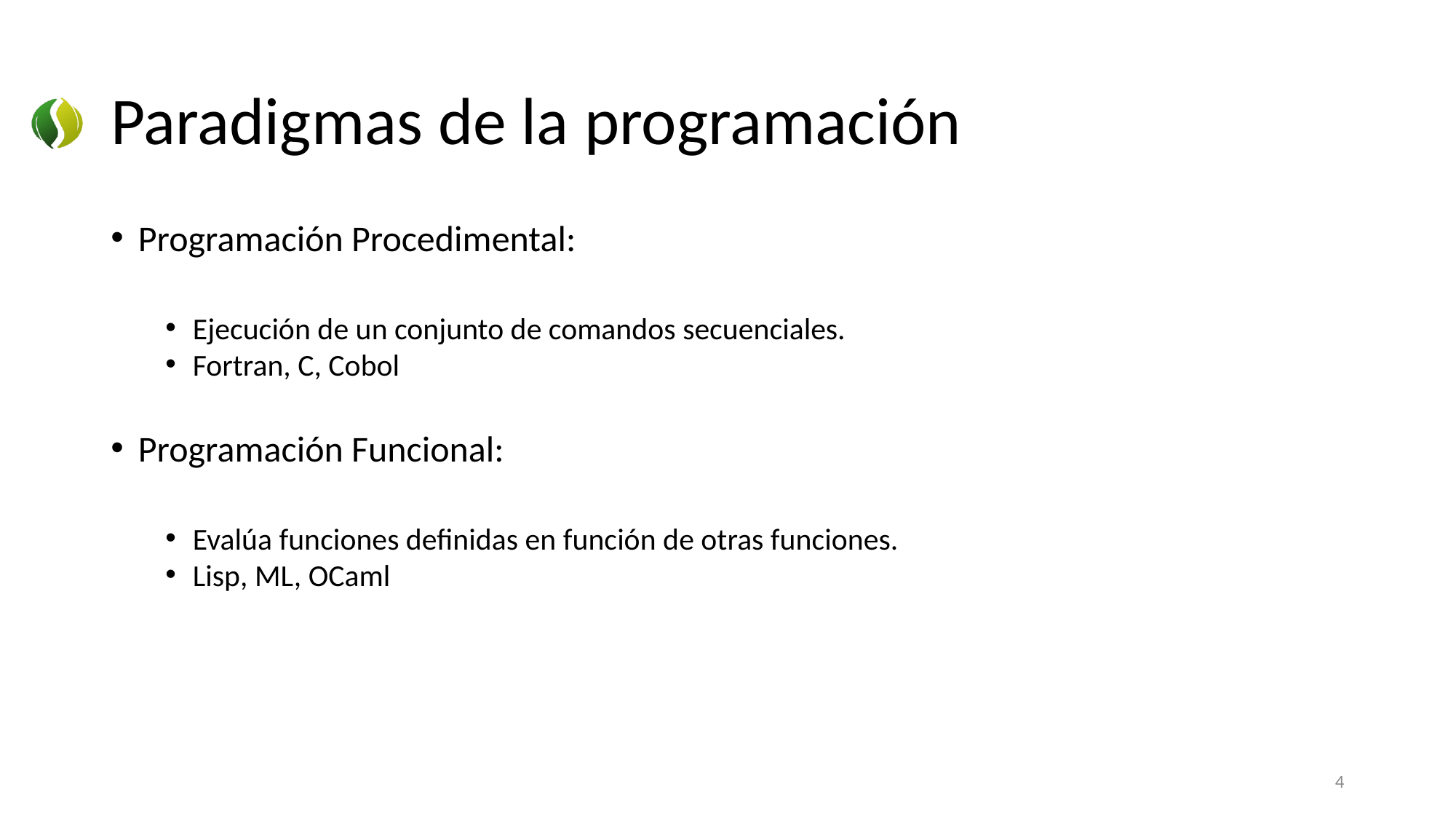

# Paradigmas de la programación
Programación Procedimental:

Ejecución de un conjunto de comandos secuenciales.
Fortran, C, Cobol

Programación Funcional:

Evalúa funciones definidas en función de otras funciones.
Lisp, ML, OCaml
4